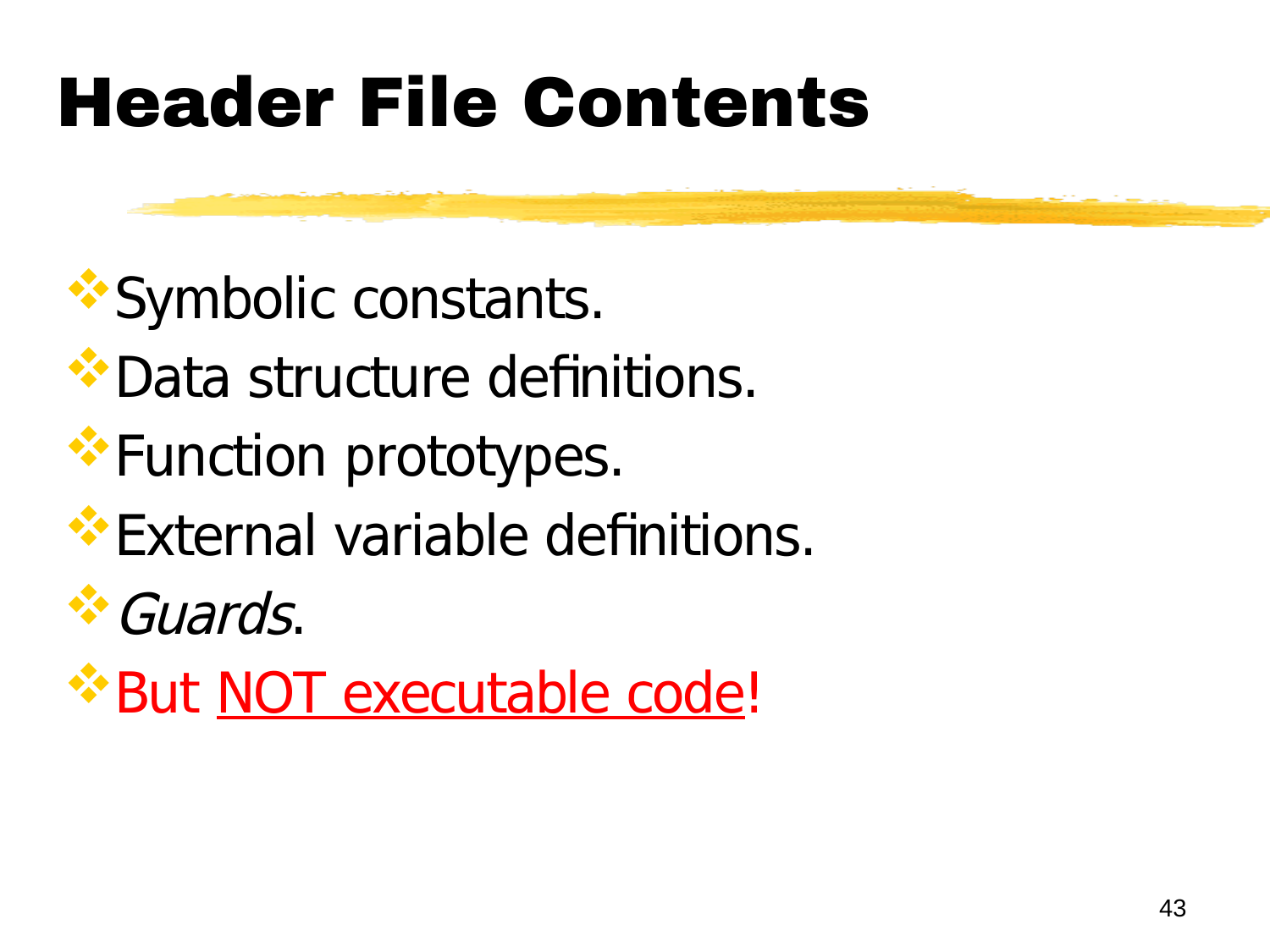

43
Header File Contents
Symbolic constants.
Data structure definitions.
Function prototypes.
External variable definitions.
Guards.
But NOT executable code!